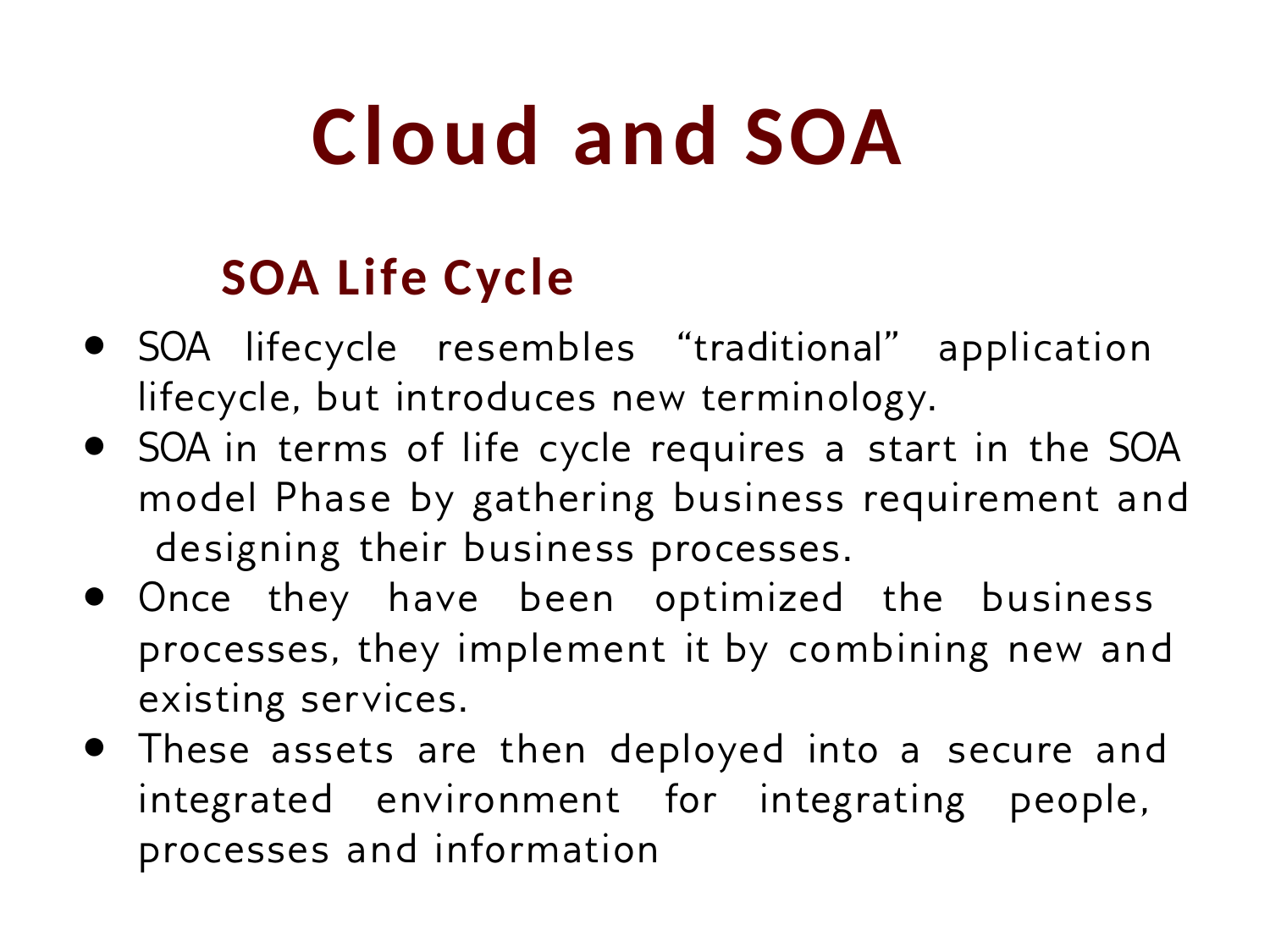

# Cloud and SOA
	SOA Life Cycle
SOA lifecycle resembles “traditional” application  lifecycle, but introduces new terminology.
SOA in terms of life cycle requires a start in the SOA  model Phase by gathering business requirement and  designing their business processes.
Once they have been optimized the business  processes, they implement it by combining new and  existing services.
These assets are then deployed into a secure and  integrated environment for integrating people,  processes and information